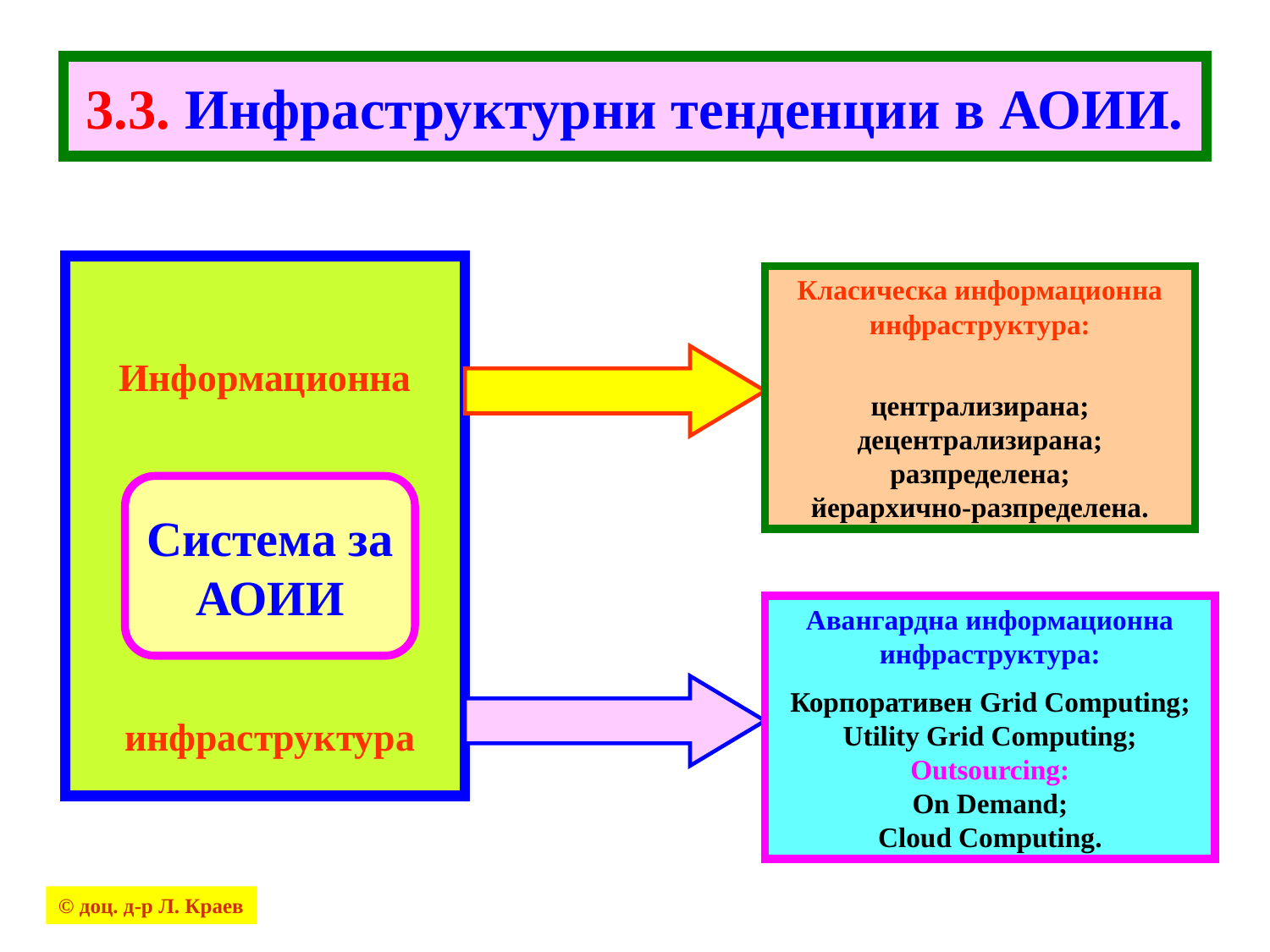

# 3.3. Инфраструктурни тенденции в АОИИ.

Класическа информационна
инфраструктура:
централизирана;
децентрализирана;
разпределена;
йерархично-разпределена.
Информационна

Система за
АОИИ
Авангардна информационна
инфраструктура:
Корпоративен Grid Computing;
Utility Grid Computing;
Outsourcing:
On Demand;
Cloud Computing.

инфраструктура
© доц. д-р Л. Краев